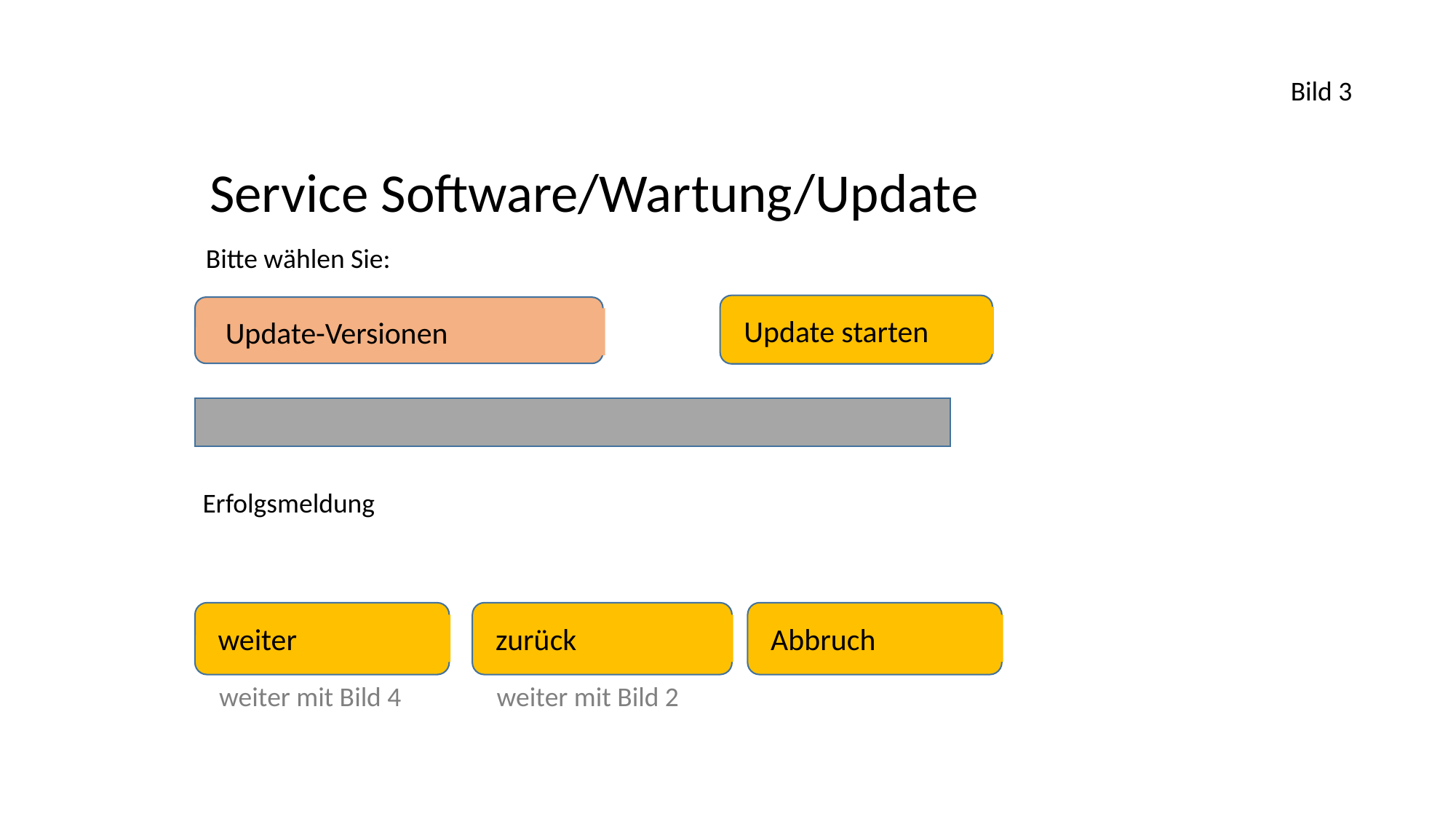

Bild 3
Service Software/Wartung/Update
Bitte wählen Sie:

Update starten

Update-Versionen

Erfolgsmeldung

weiter

zurück

Abbruch
weiter mit Bild 4
weiter mit Bild 2